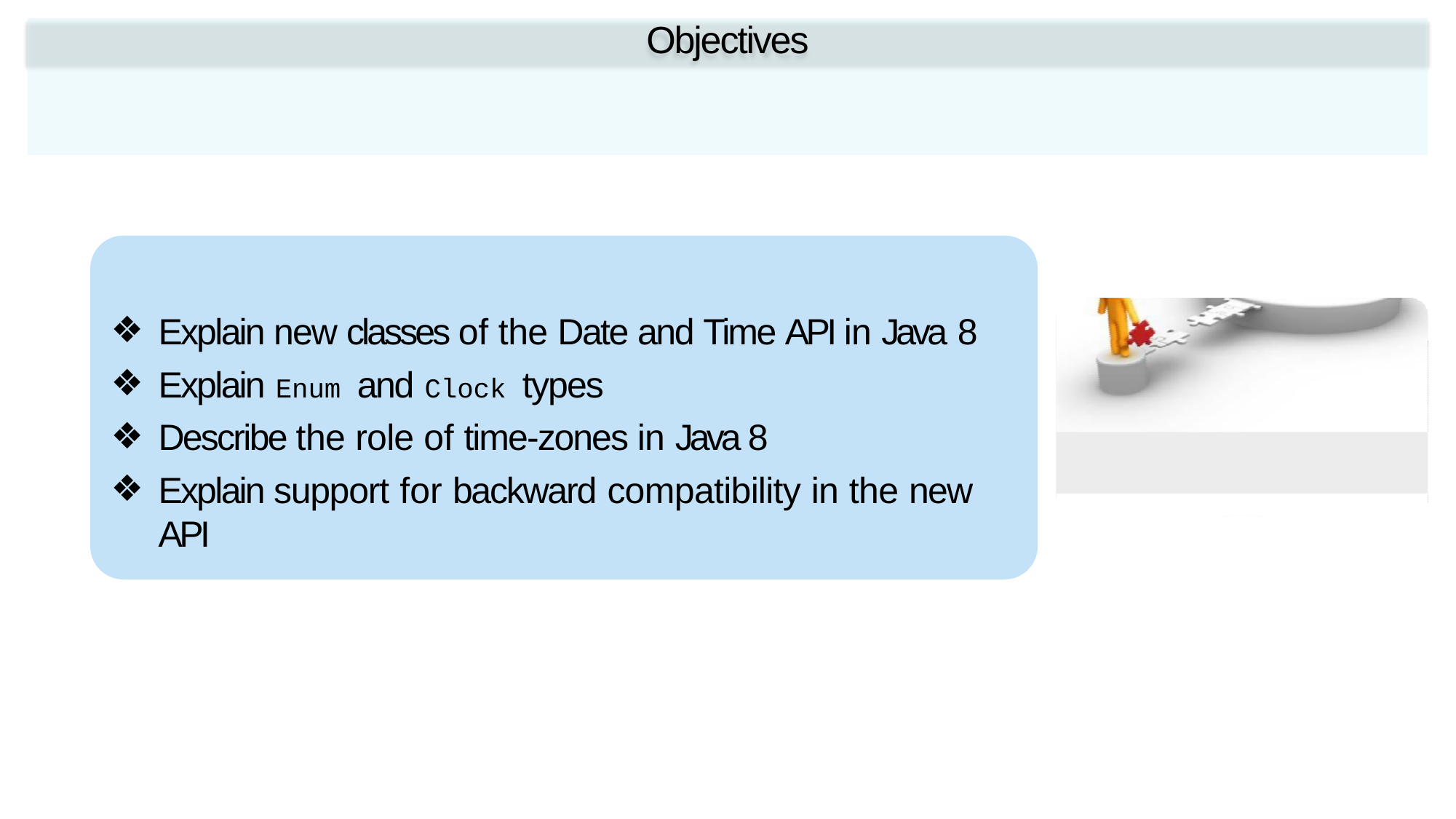

# Objectives

Explain new classes of the Date and Time API in Java 8
Explain Enum and Clock types
Describe the role of time-zones in Java 8
Explain support for backward compatibility in the new API

Fundamental Programming in Java -Session 13 / Slide 2
© Aptech Ltd.